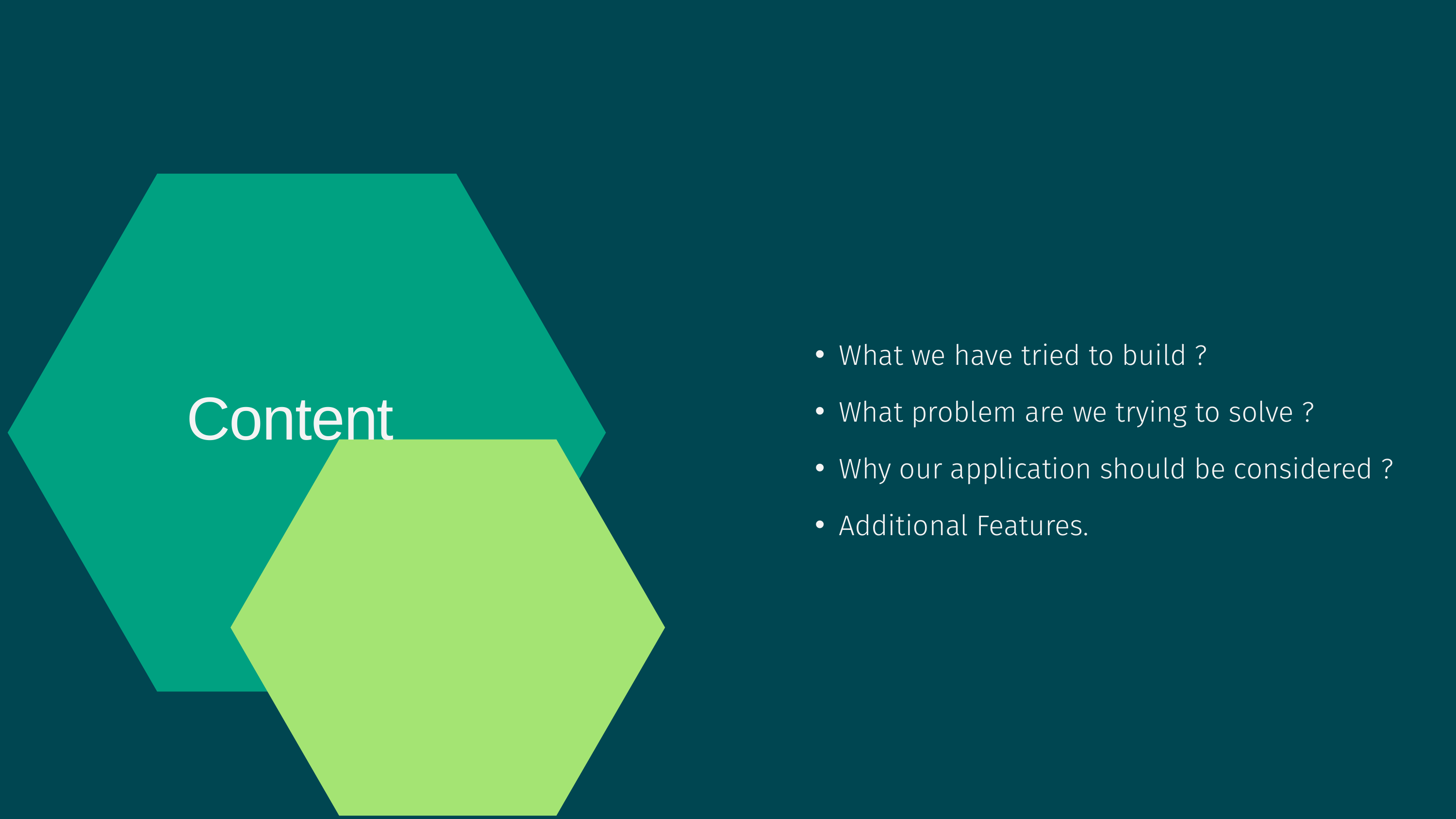

What we have tried to build ?
Content
What problem are we trying to solve ?

Why our application should be considered ?
Additional Features.